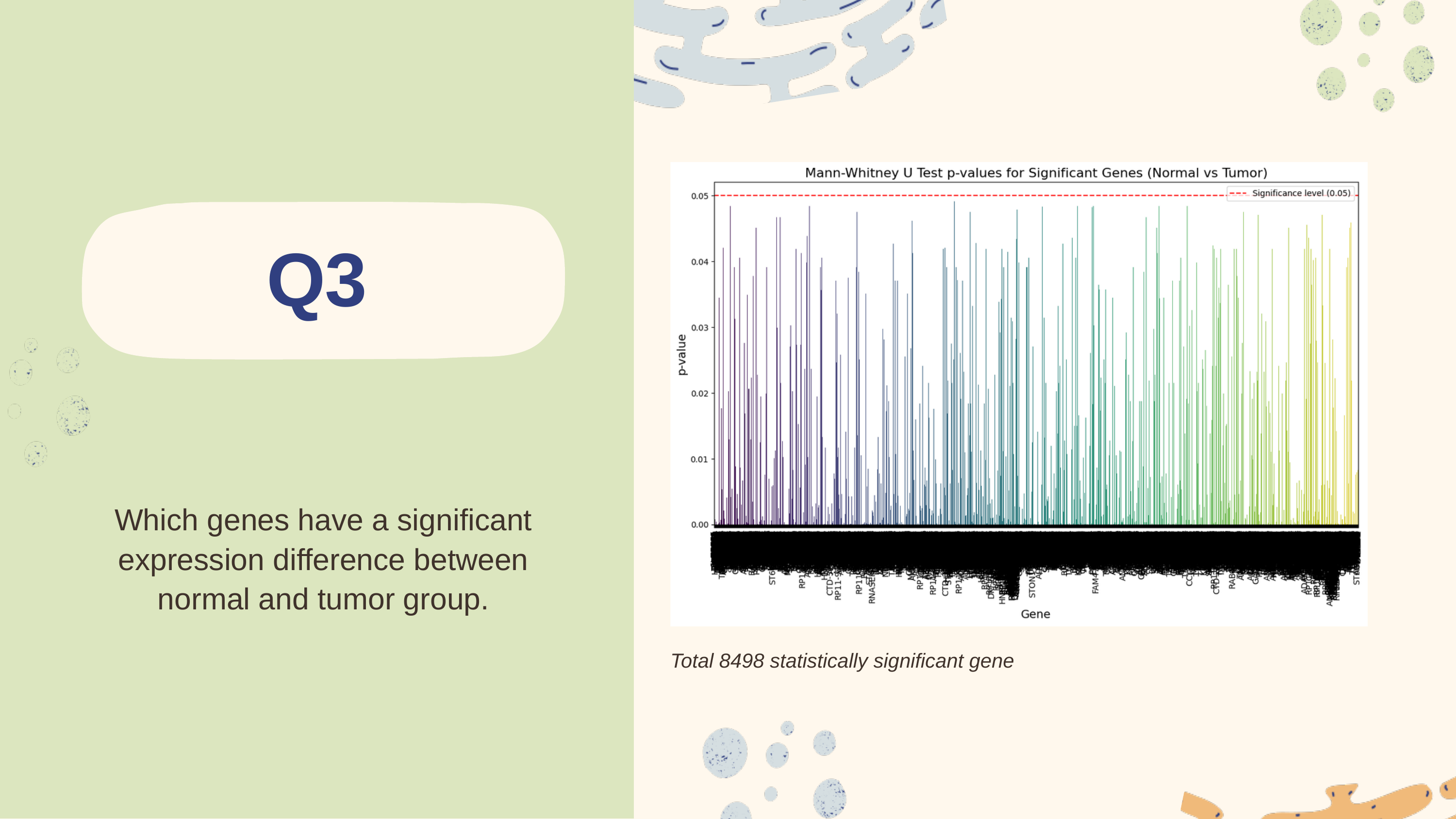

Total 8498 statistically significant gene

Q3

Which genes have a significant expression difference between normal and tumor group.